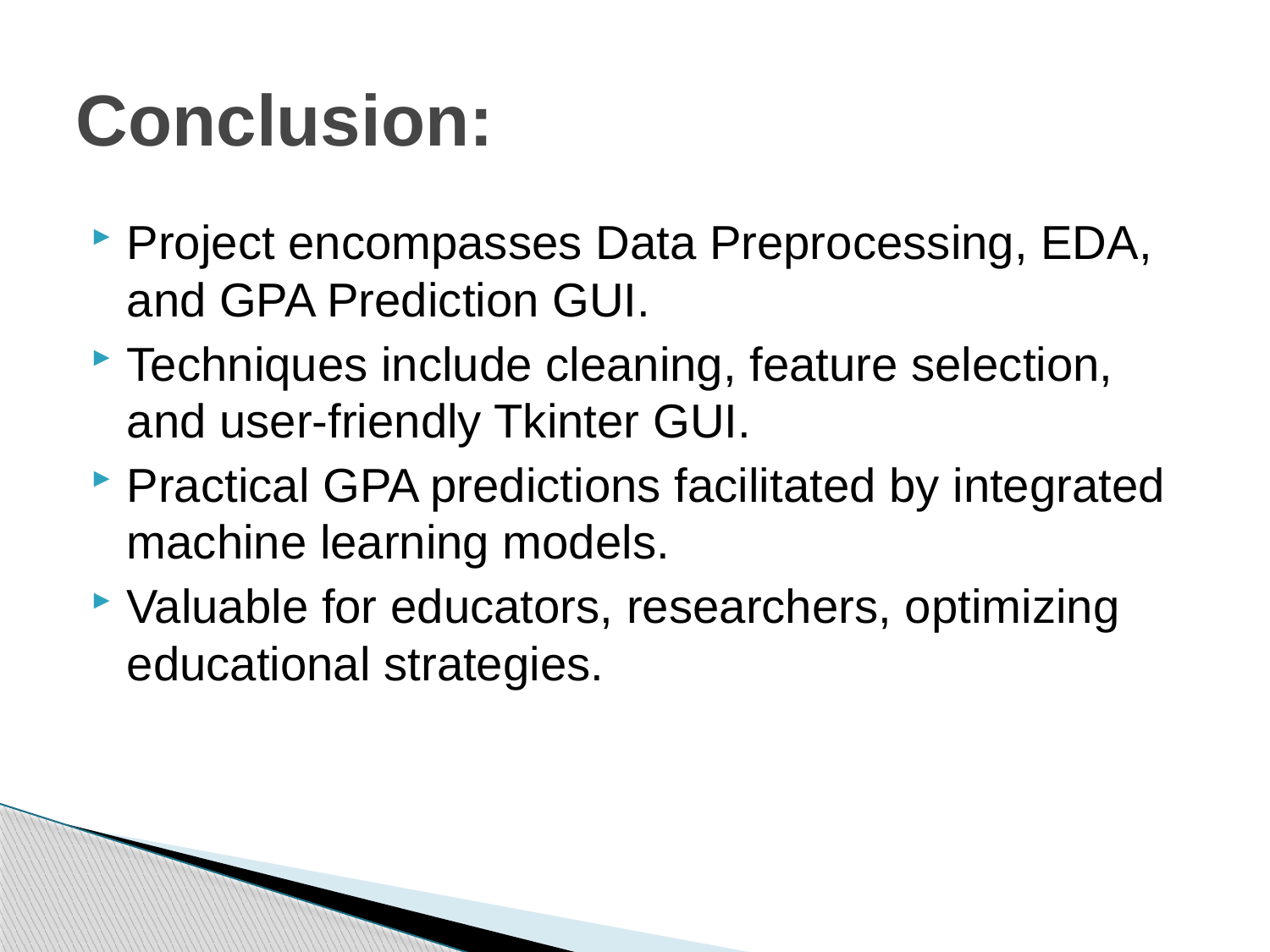

# Conclusion:
Project encompasses Data Preprocessing, EDA, and GPA Prediction GUI.
Techniques include cleaning, feature selection, and user-friendly Tkinter GUI.
Practical GPA predictions facilitated by integrated machine learning models.
Valuable for educators, researchers, optimizing educational strategies.